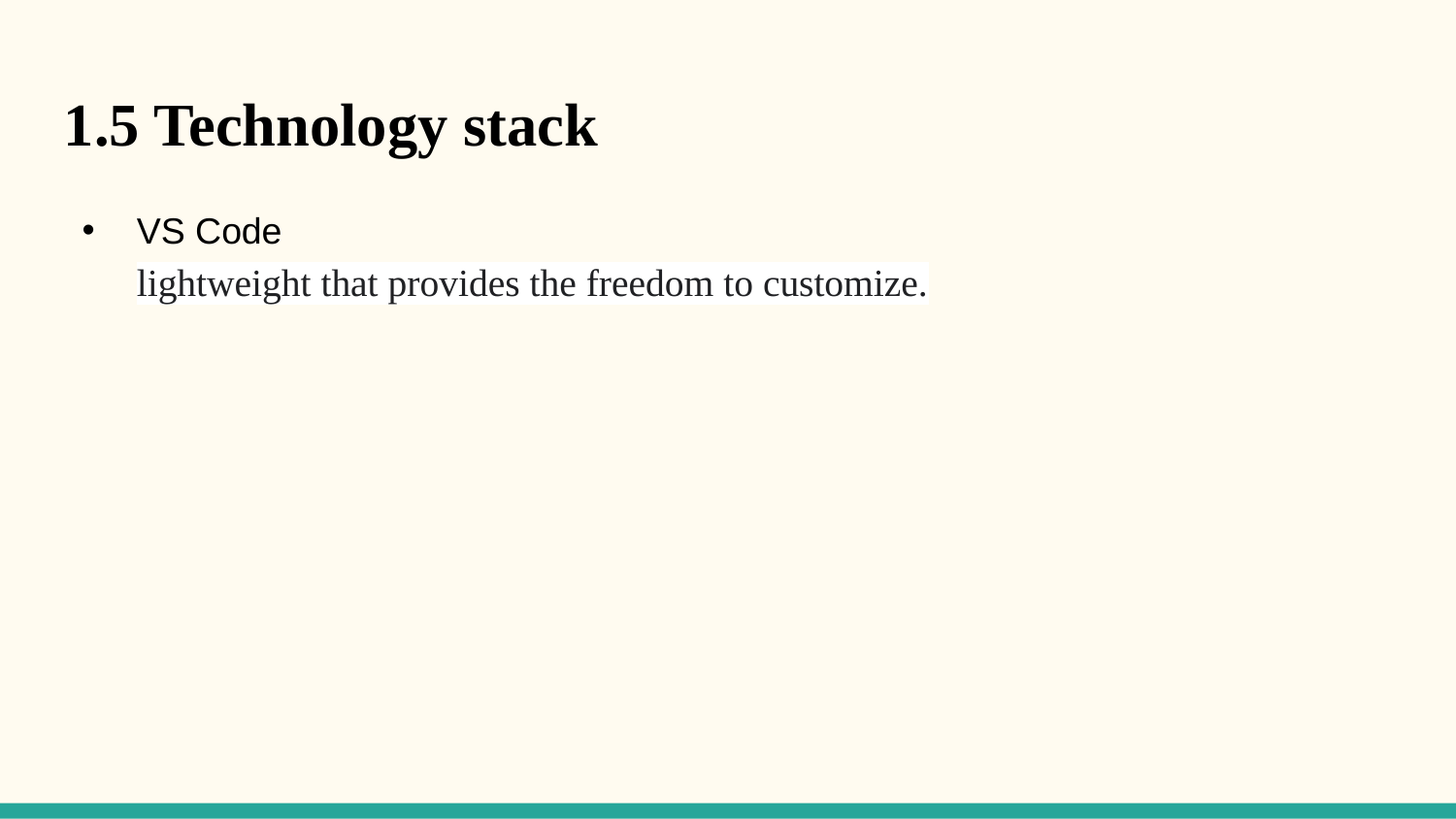

1.5 Technology stack
VS Code
lightweight that provides the freedom to customize.